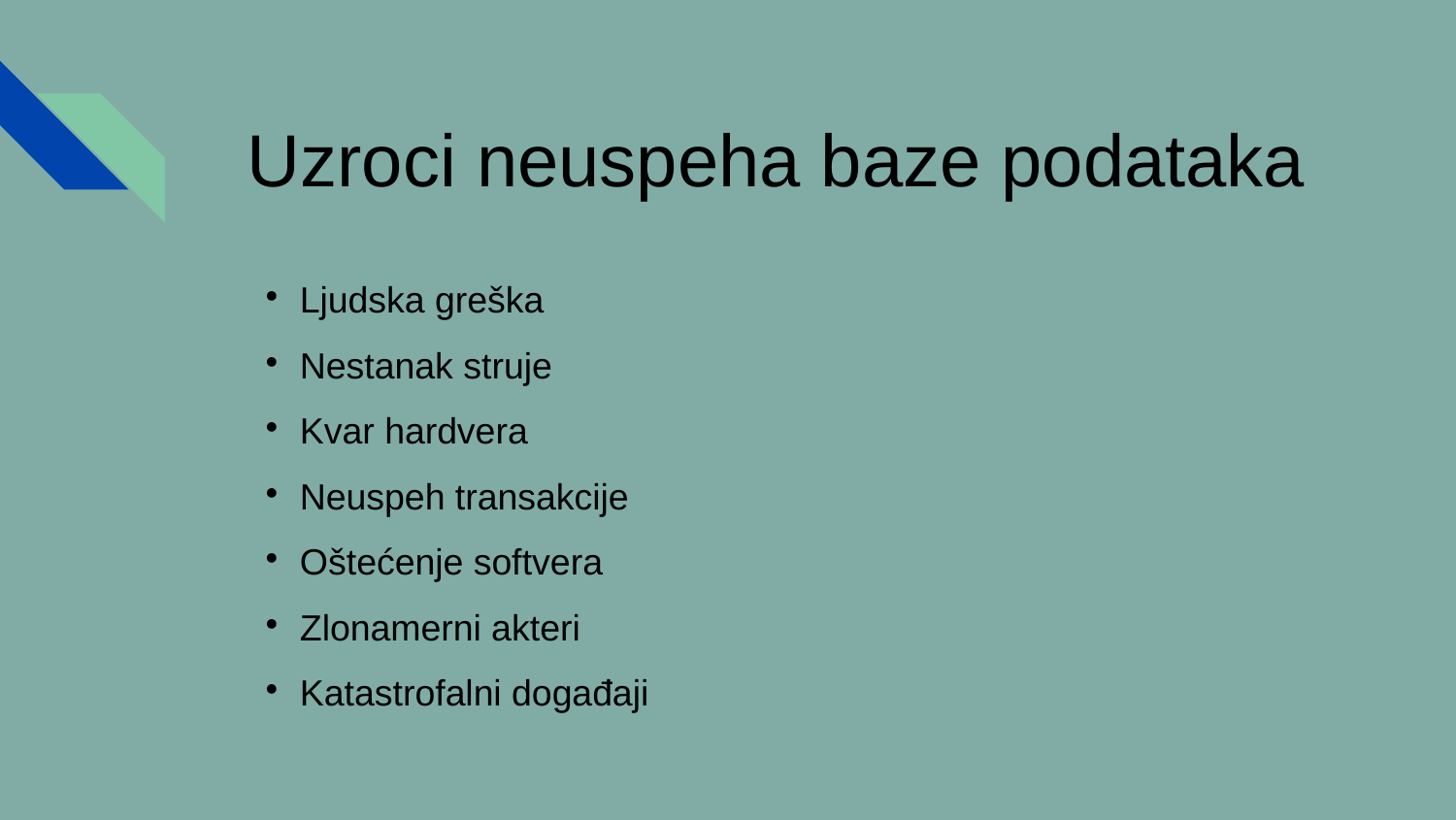

Uzroci neuspeha baze podataka
Ljudska greška
Nestanak struje
Kvar hardvera
Neuspeh transakcije
Oštećenje softvera
Zlonamerni akteri
Katastrofalni događaji